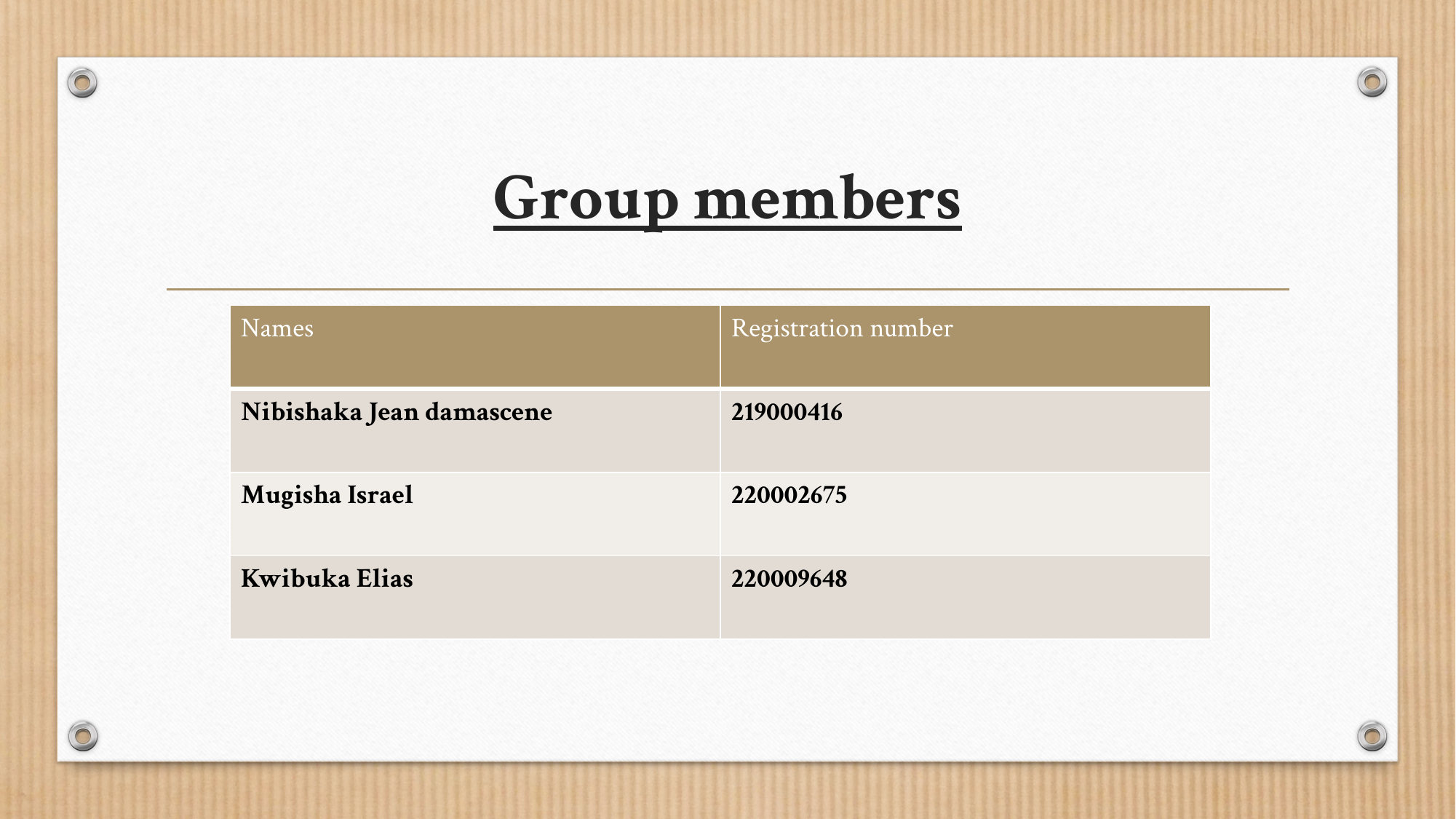

# Group members
| Names | Registration number |
| --- | --- |
| Nibishaka Jean damascene | 219000416 |
| Mugisha Israel | 220002675 |
| Kwibuka Elias | 220009648 |